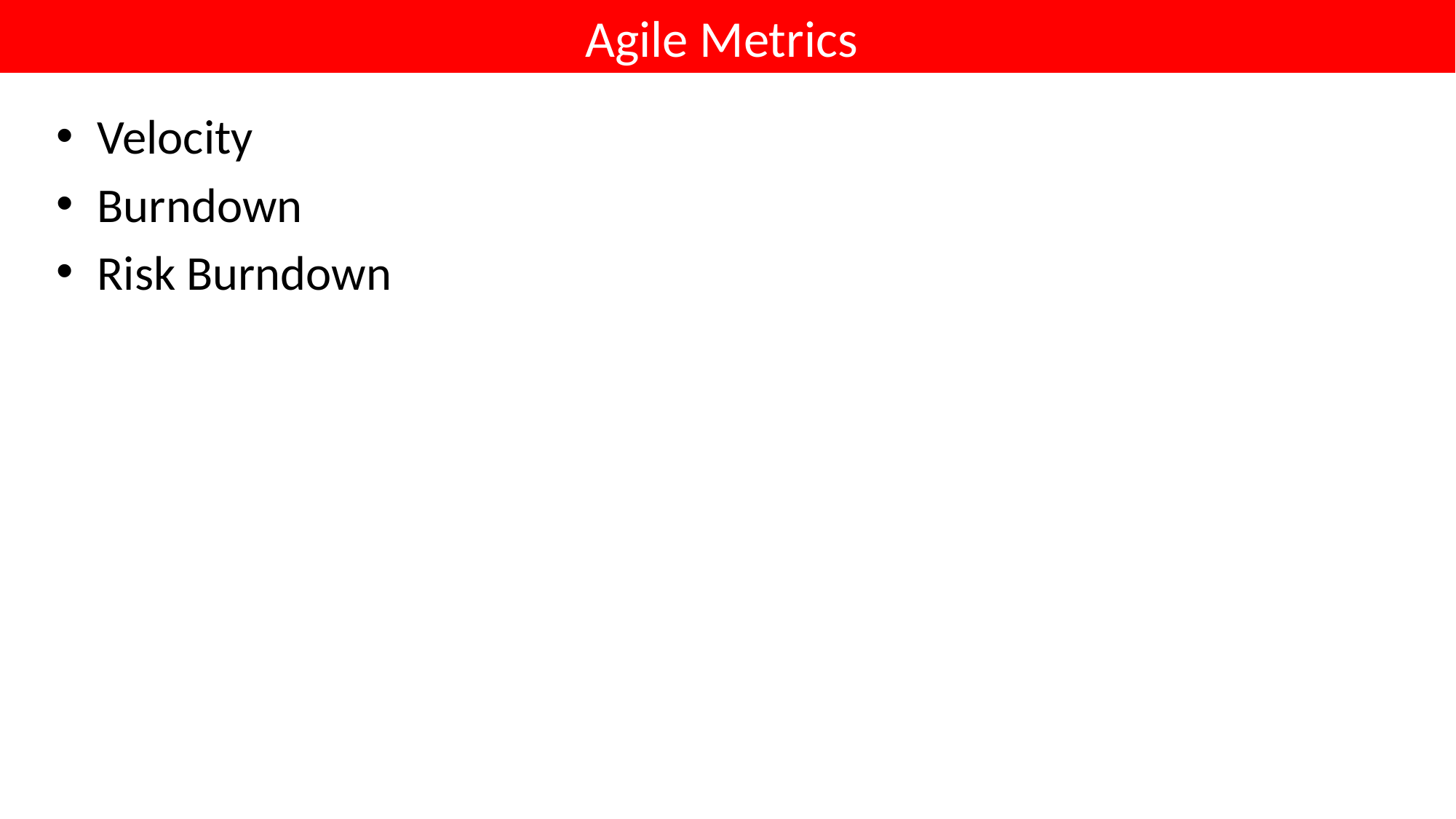

# Agile Metrics
Velocity
Burndown
Risk Burndown